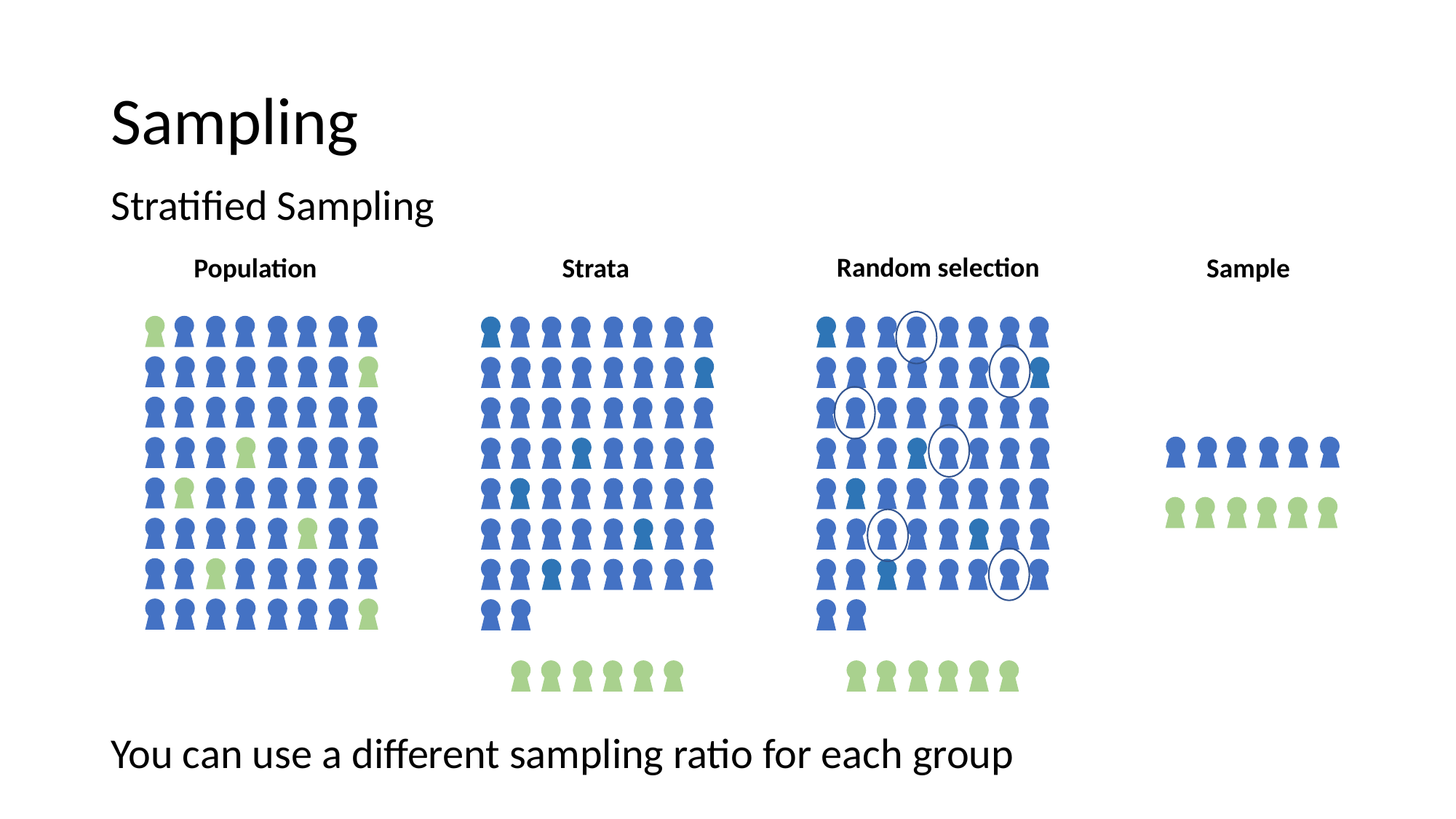

# Sampling
Stratified Sampling

You can use a different sampling ratio for each group

Random selection
Strata
Population
Sample